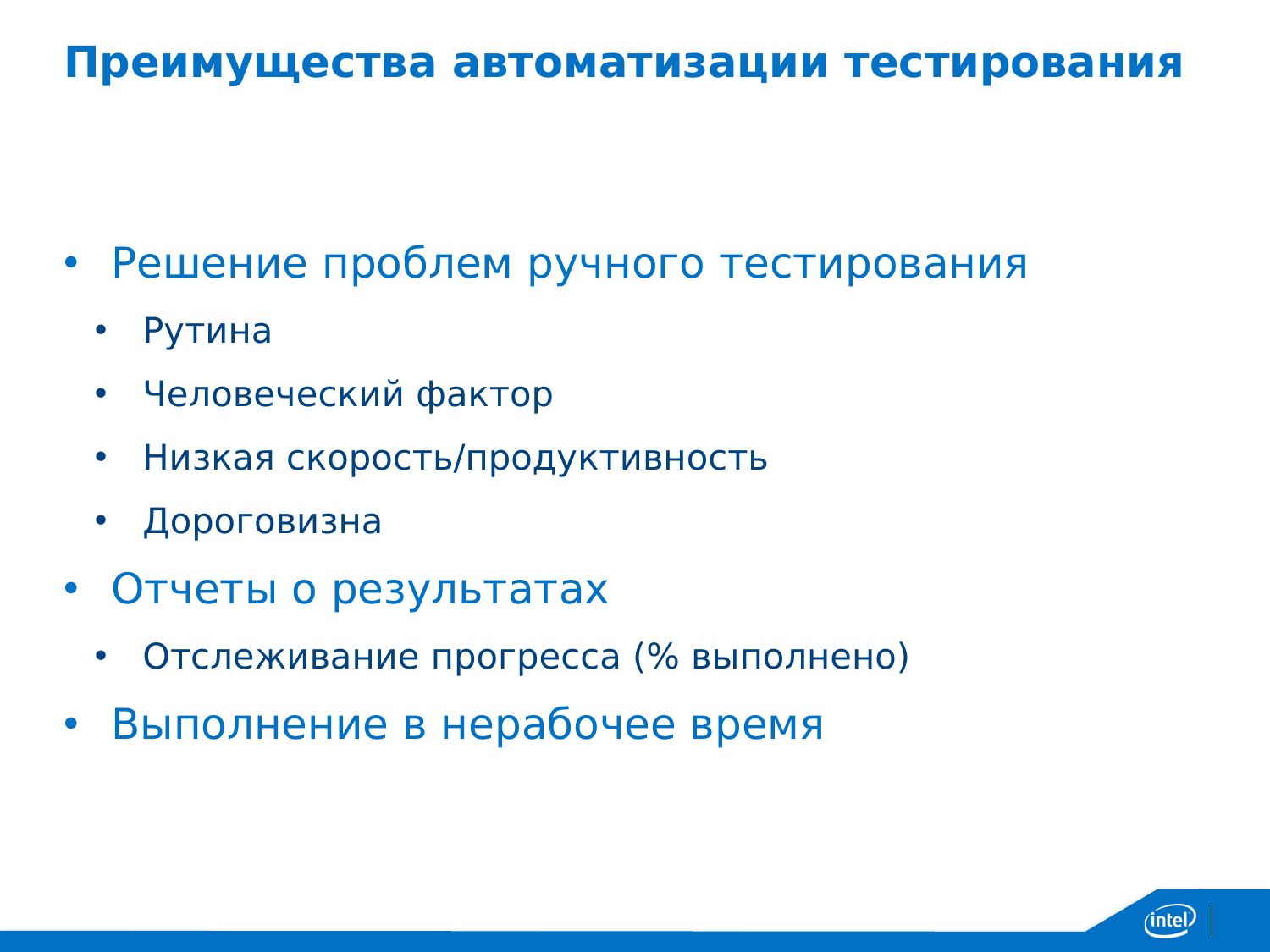

# Преимущества автоматизации тестирования
Решение проблем ручного тестирования
Рутина
Человеческий фактор
Низкая скорость/продуктивность
Дороговизна
Отчеты о результатах
Отслеживание прогресса (% выполнено)
Выполнение в нерабочее время